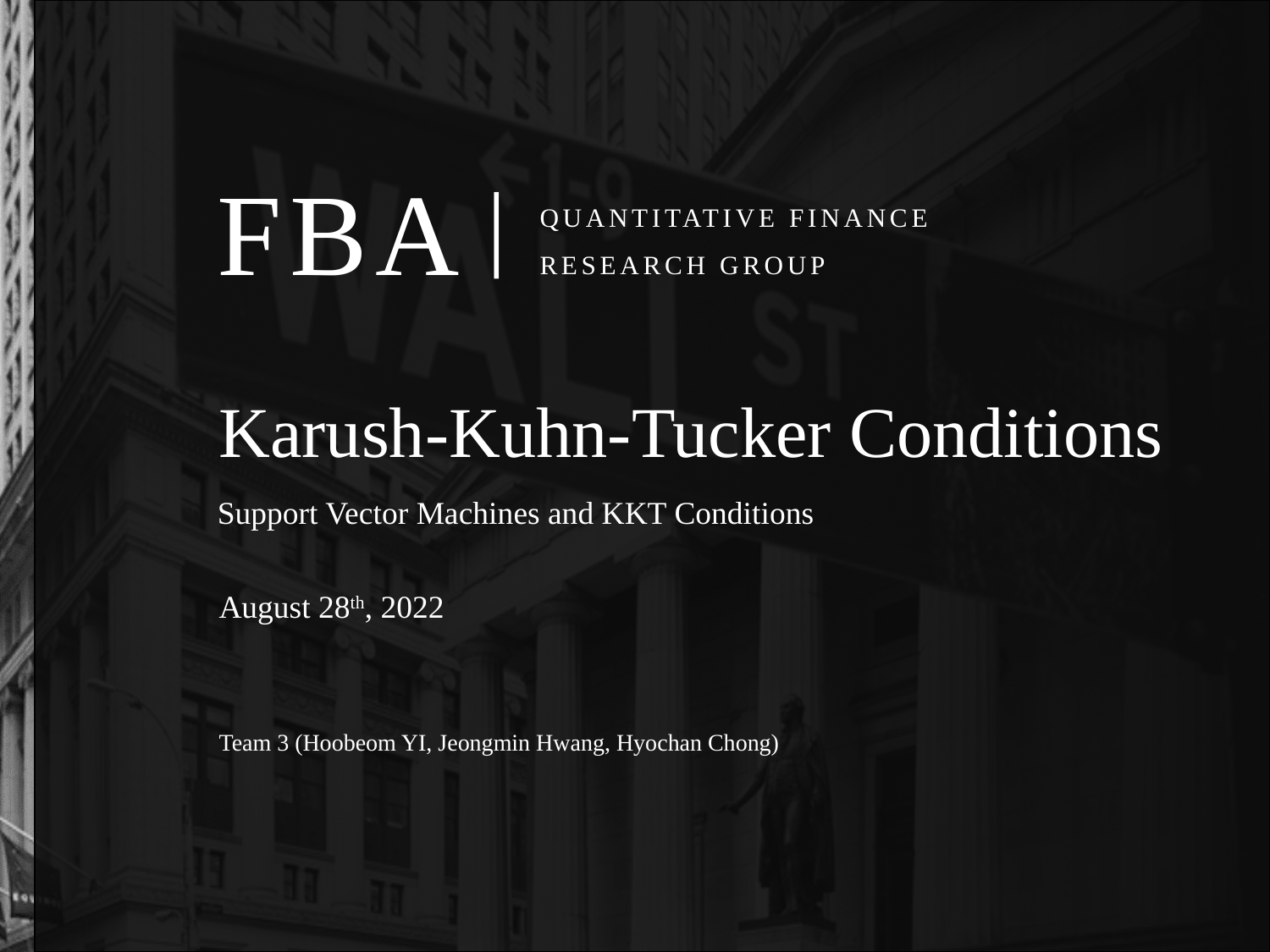

# Karush-Kuhn-Tucker Conditions
Support Vector Machines and KKT Conditions
August 28th, 2022
Team 3 (Hoobeom YI, Jeongmin Hwang, Hyochan Chong)